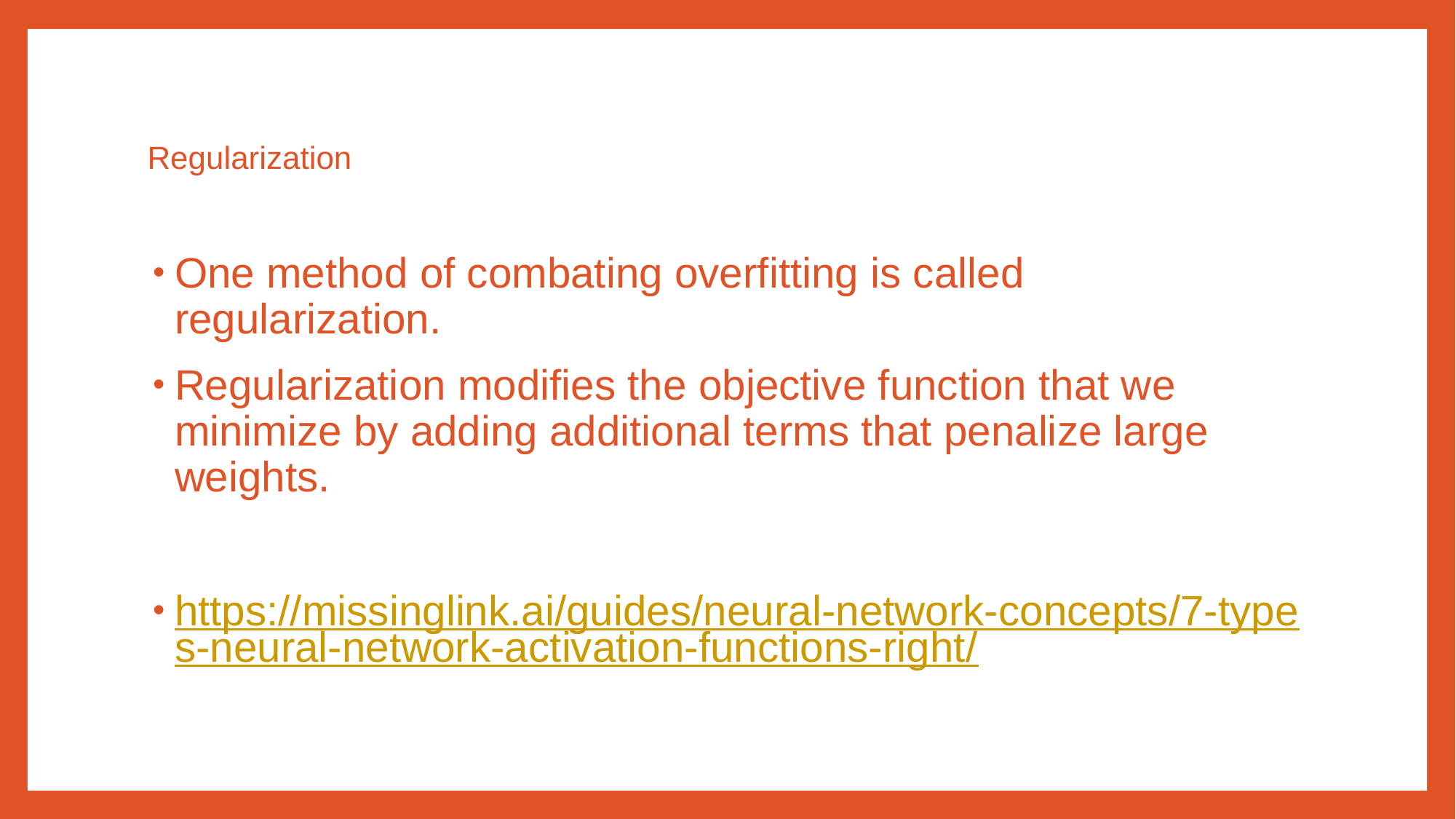

# Regularization
One method of combating overfitting is called regularization.
Regularization modifies the objective function that we minimize by adding additional terms that penalize large weights.

https://missinglink.ai/guides/neural-network-concepts/7-types-neural-network-activation-functions-right/